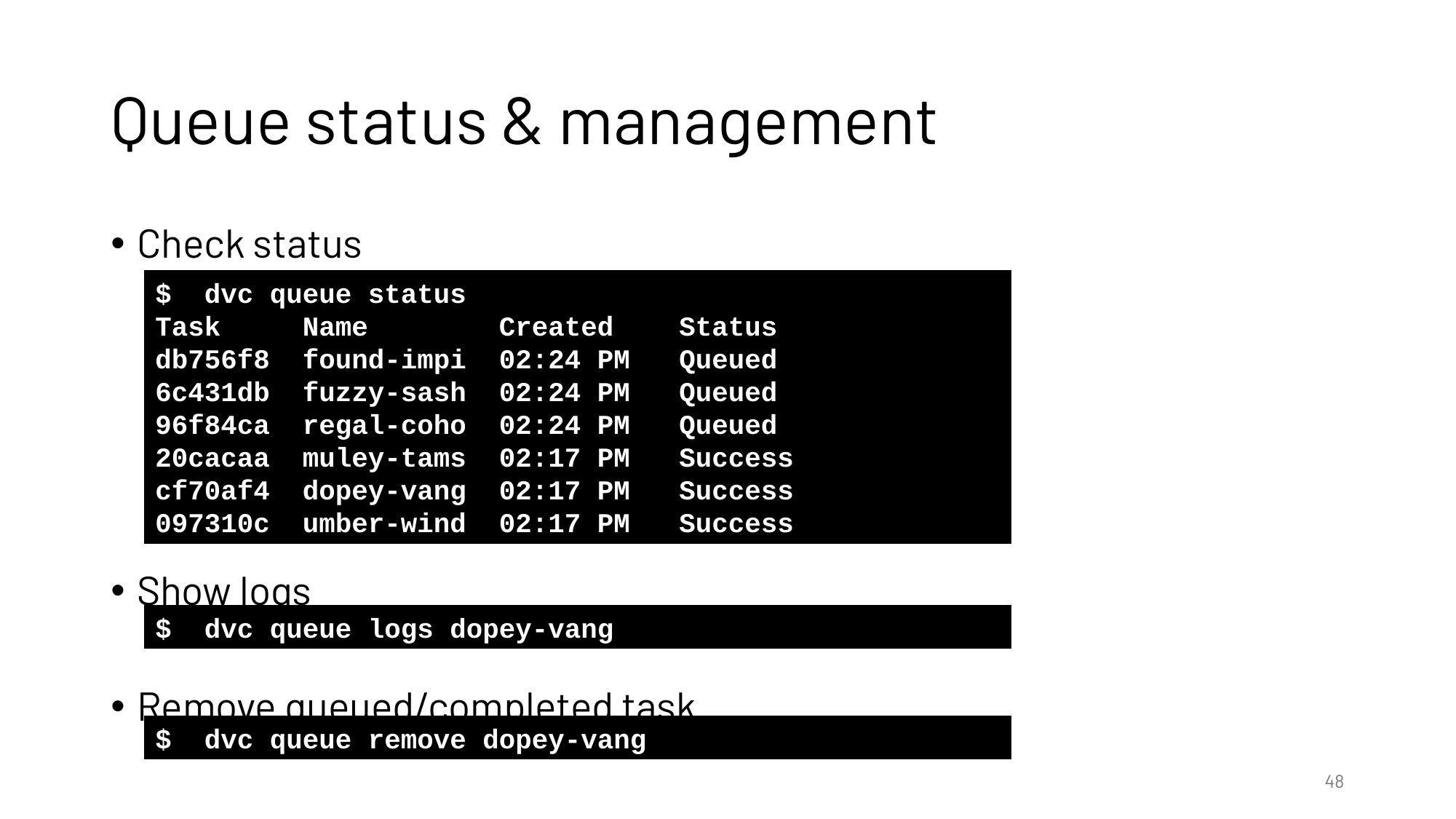

# Queue status & management
Check status

Show logs

Remove queued/completed task
$  dvc queue status
Task     Name        Created    Status
db756f8  found-impi  02:24 PM   Queued
6c431db  fuzzy-sash  02:24 PM   Queued
96f84ca  regal-coho  02:24 PM   Queued
20cacaa  muley-tams  02:17 PM   Success
cf70af4  dopey-vang  02:17 PM   Success
097310c  umber-wind  02:17 PM   Success
$  dvc queue logs dopey-vang
$  dvc queue remove dopey-vang
48